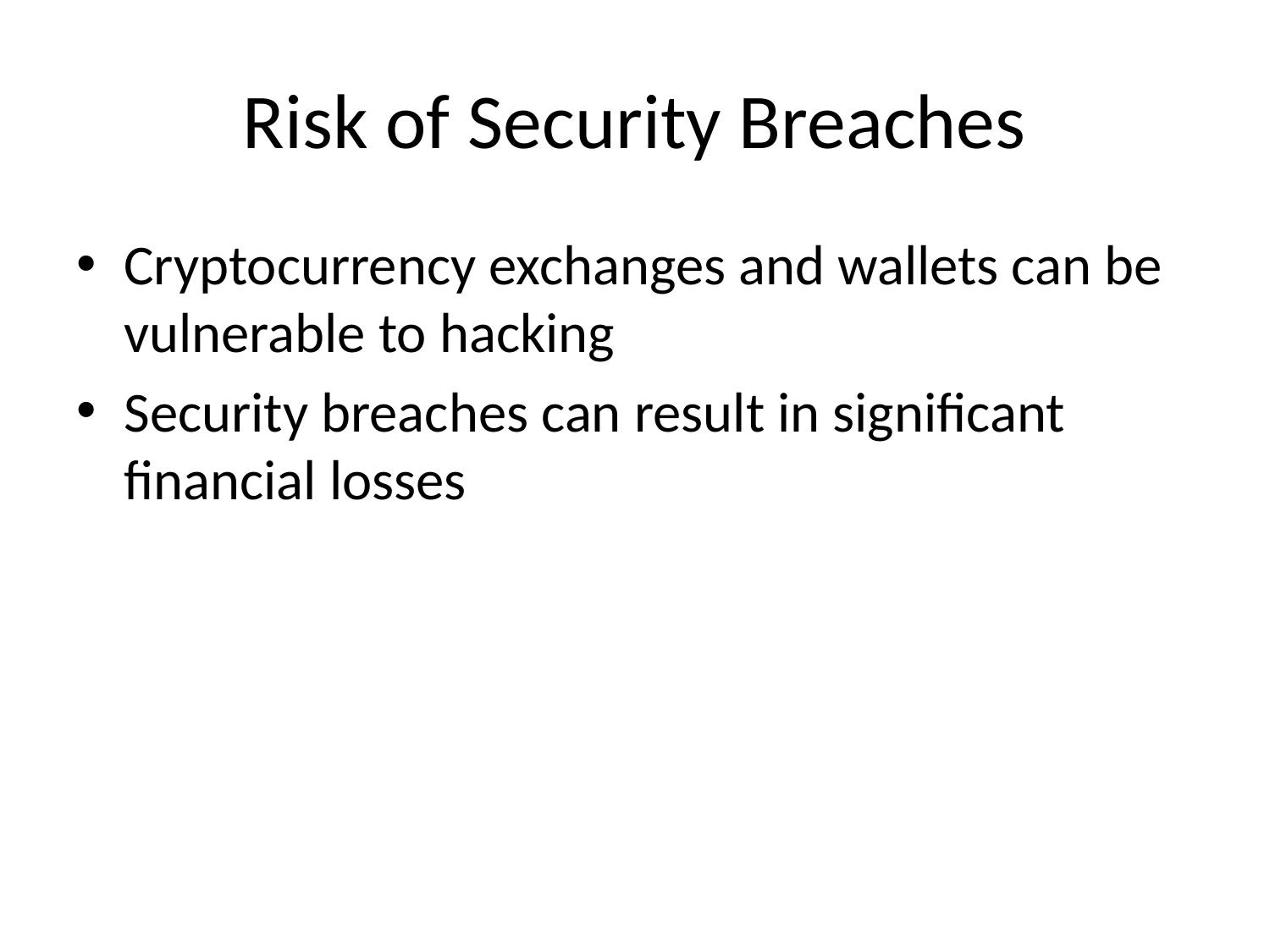

# Risk of Security Breaches
Cryptocurrency exchanges and wallets can be vulnerable to hacking
Security breaches can result in significant financial losses